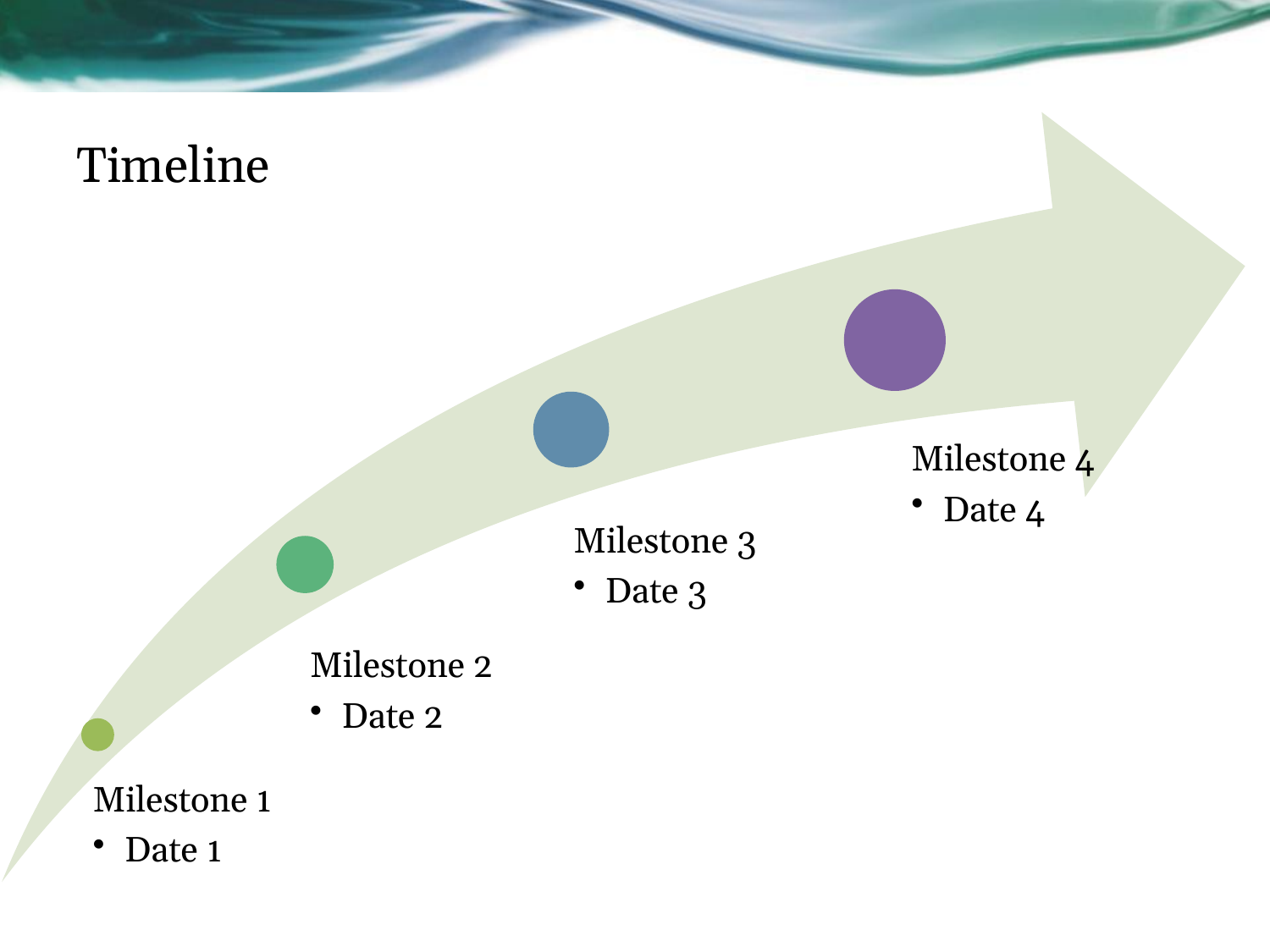

Milestone 1
Date 1
Milestone 2
Date 2
Milestone 3
Date 3
Milestone 4
Date 4
# Timeline